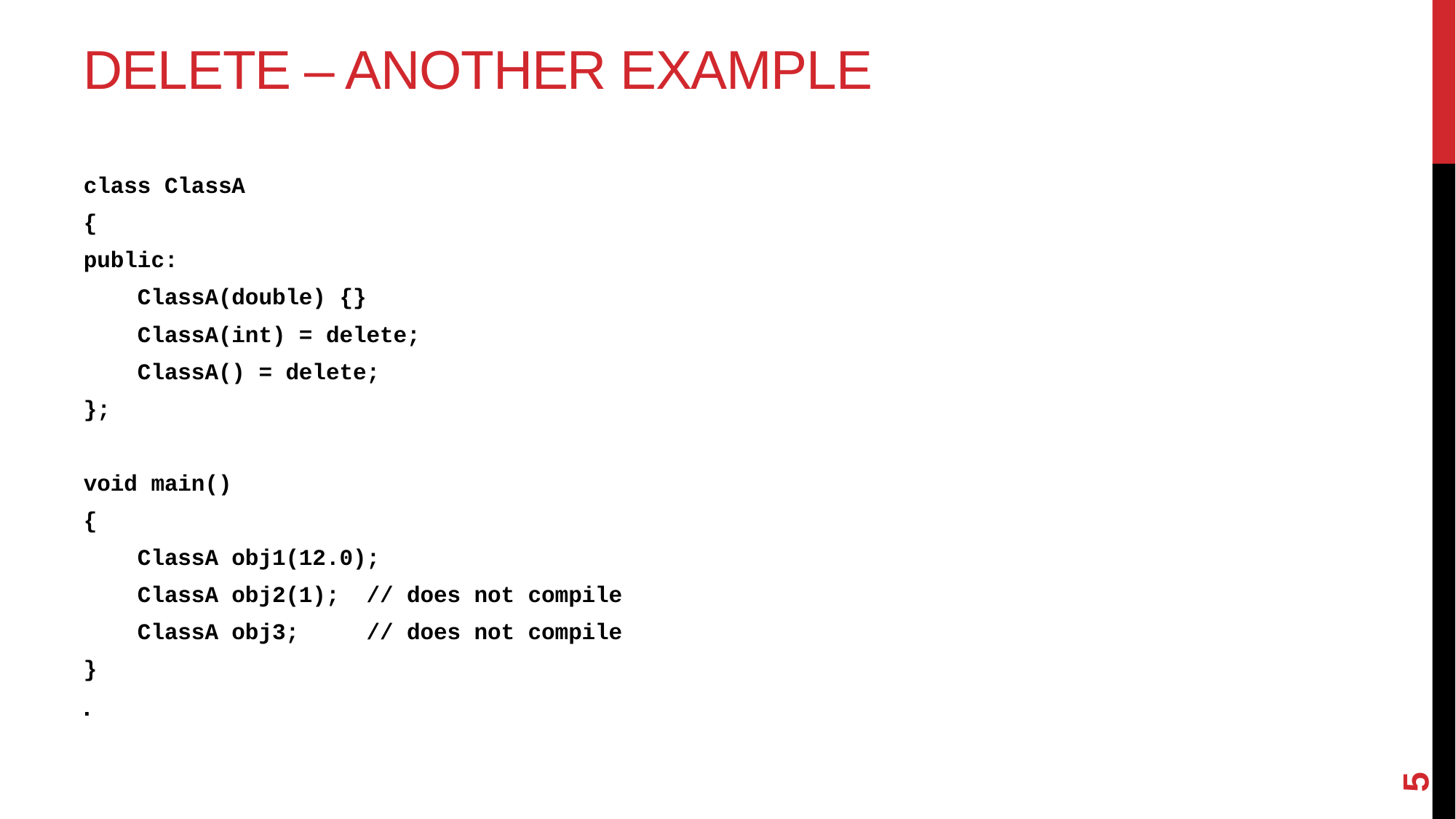

# Delete – another example

class ClassA
{
public:
    ClassA(double) {}
    ClassA(int) = delete;
    ClassA() = delete;
};

void main()
{
    ClassA obj1(12.0);
    ClassA obj2(1);  // does not compile
    ClassA obj3;     // does not compile
}
.

5